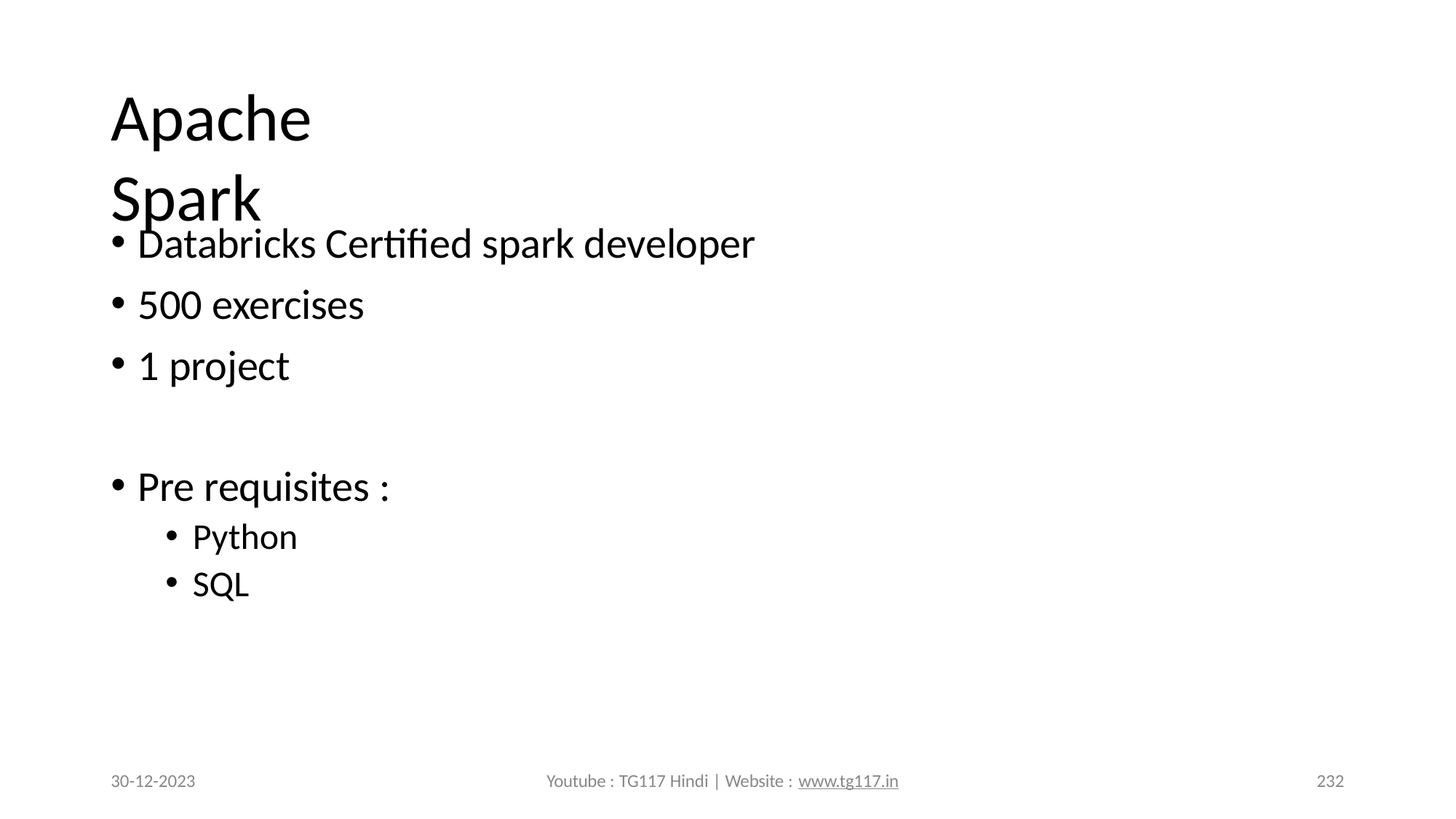

# Apache Spark
Databricks Certified spark developer
500 exercises
1 project

Pre requisites :
Python
SQL
30-12-2023
Youtube : TG117 Hindi | Website : www.tg117.in
232